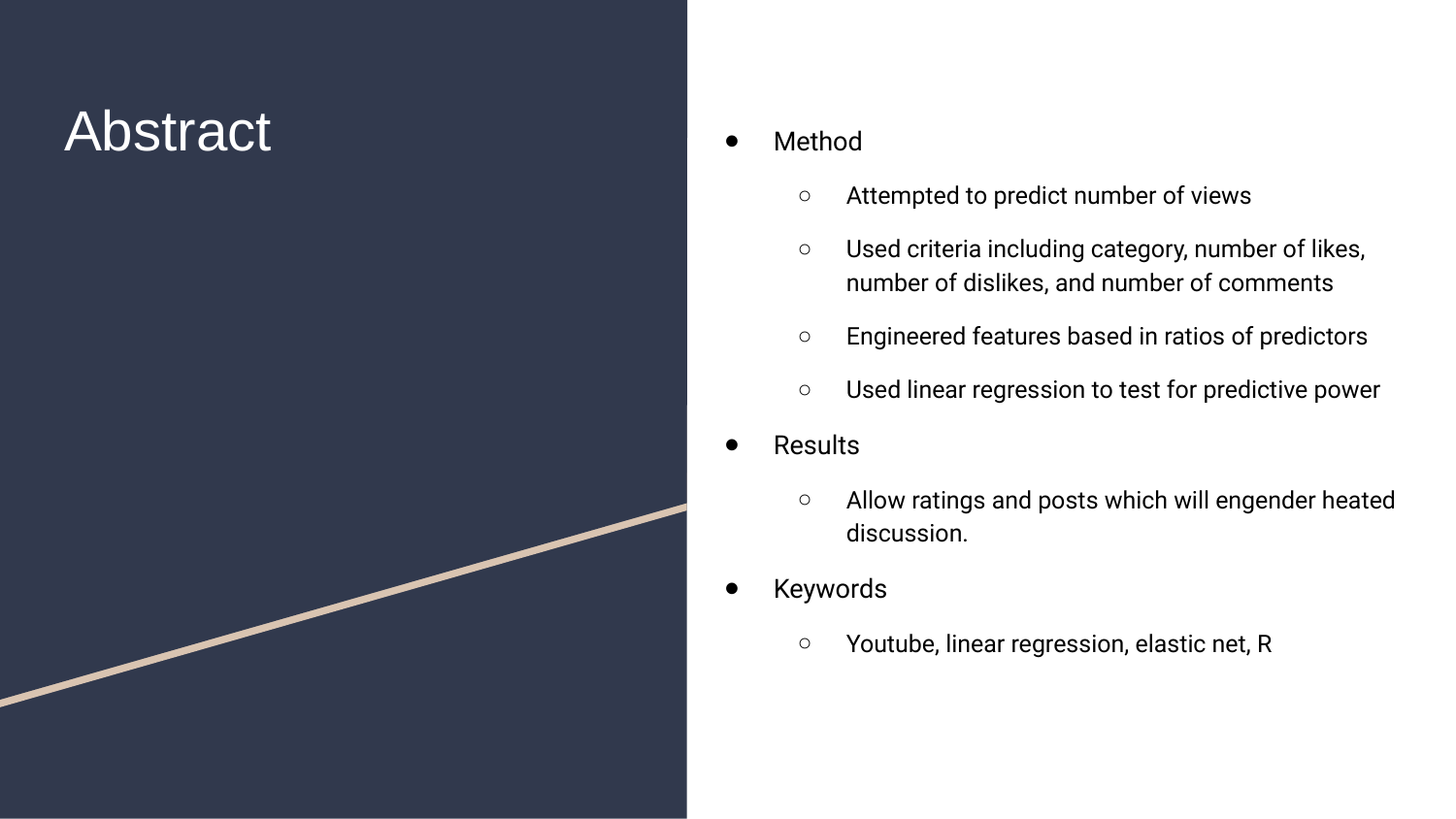

# Abstract
Method
Attempted to predict number of views
Used criteria including category, number of likes, number of dislikes, and number of comments
Engineered features based in ratios of predictors
Used linear regression to test for predictive power
Results
Allow ratings and posts which will engender heated discussion.
Keywords
Youtube, linear regression, elastic net, R